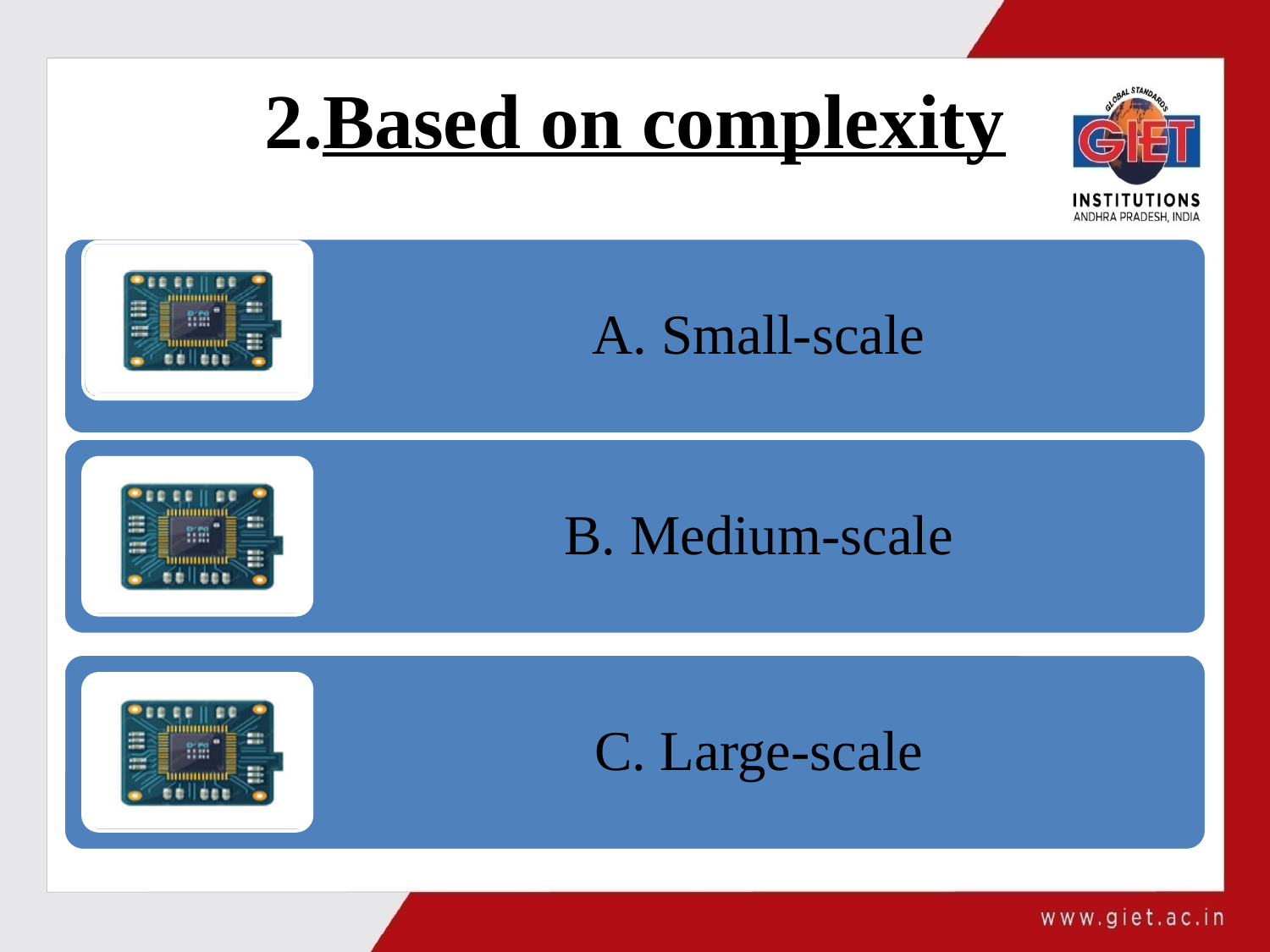

# 2.Based on complexity
A. Small-scale
B. Medium-scale
C. Large-scale